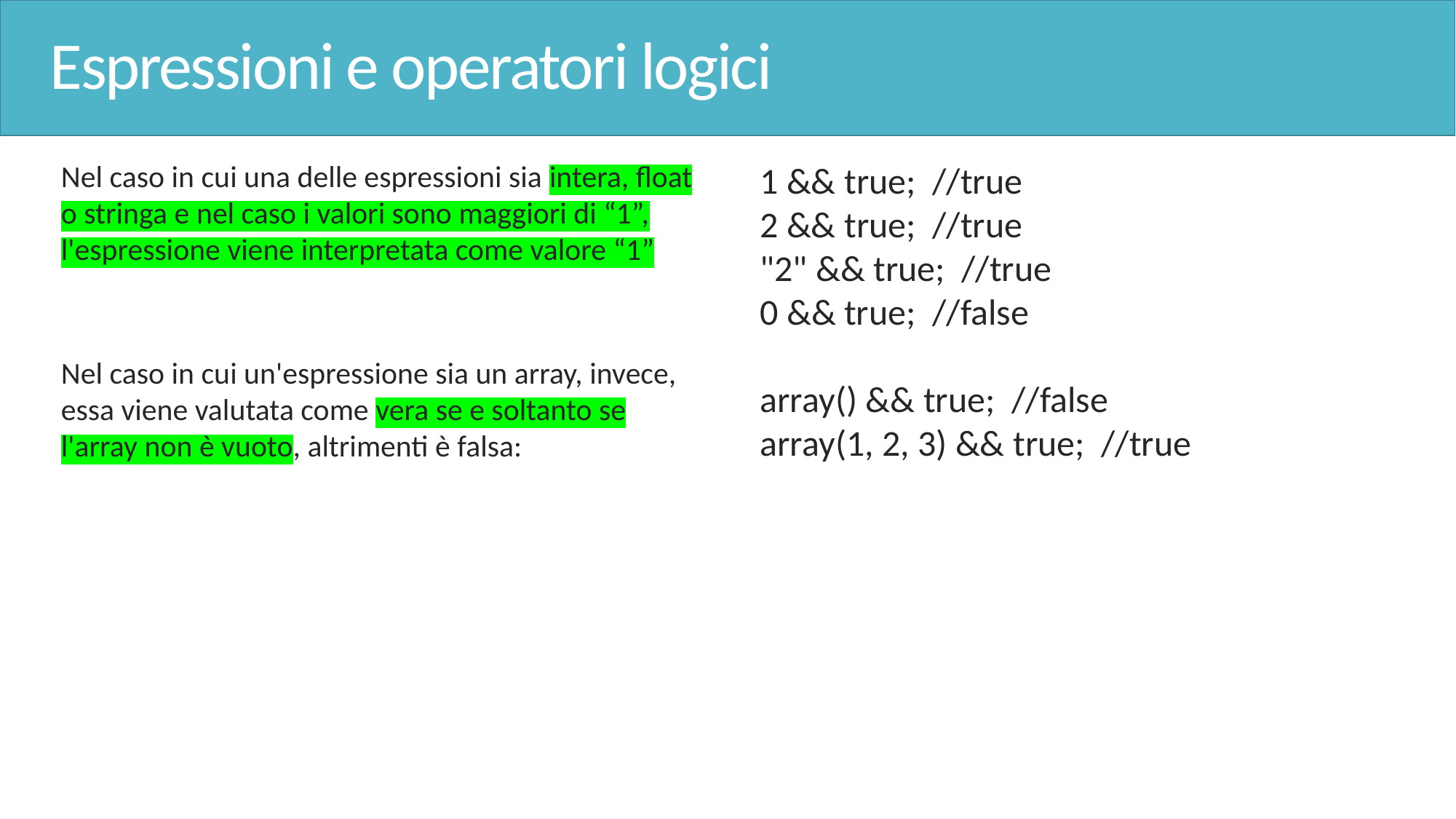

# Espressioni e operatori logici
Nel caso in cui una delle espressioni sia intera, float o stringa e nel caso i valori sono maggiori di “1”, l'espressione viene interpretata come valore “1”

Nel caso in cui un'espressione sia un array, invece, essa viene valutata come vera se e soltanto se l'array non è vuoto, altrimenti è falsa:
1 && true;  //true
2 && true;  //true
"2" && true;  //true
0 && true;  //false

array() && true;  //false
array(1, 2, 3) && true;  //true